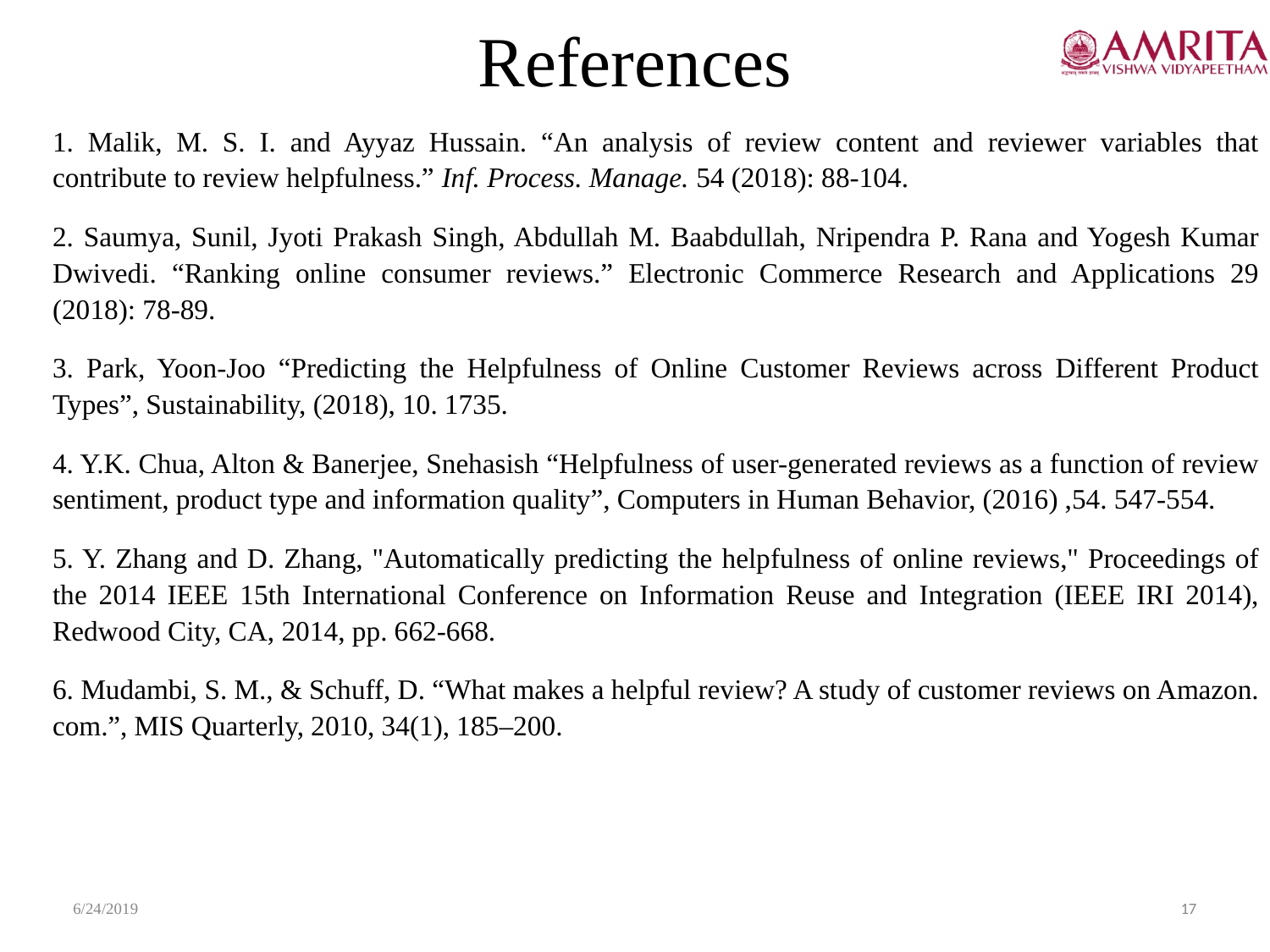

# References
1. Malik, M. S. I. and Ayyaz Hussain. “An analysis of review content and reviewer variables that contribute to review helpfulness.” Inf. Process. Manage. 54 (2018): 88-104.
2. Saumya, Sunil, Jyoti Prakash Singh, Abdullah M. Baabdullah, Nripendra P. Rana and Yogesh Kumar Dwivedi. “Ranking online consumer reviews.” Electronic Commerce Research and Applications 29 (2018): 78-89.
3. Park, Yoon-Joo “Predicting the Helpfulness of Online Customer Reviews across Different Product Types”, Sustainability, (2018), 10. 1735.
4. Y.K. Chua, Alton & Banerjee, Snehasish “Helpfulness of user-generated reviews as a function of review sentiment, product type and information quality”, Computers in Human Behavior, (2016) ,54. 547-554.
5. Y. Zhang and D. Zhang, "Automatically predicting the helpfulness of online reviews," Proceedings of the 2014 IEEE 15th International Conference on Information Reuse and Integration (IEEE IRI 2014), Redwood City, CA, 2014, pp. 662-668.
6. Mudambi, S. M., & Schuff, D. “What makes a helpful review? A study of customer reviews on Amazon. com.”, MIS Quarterly, 2010, 34(1), 185–200.

6/24/2019
17